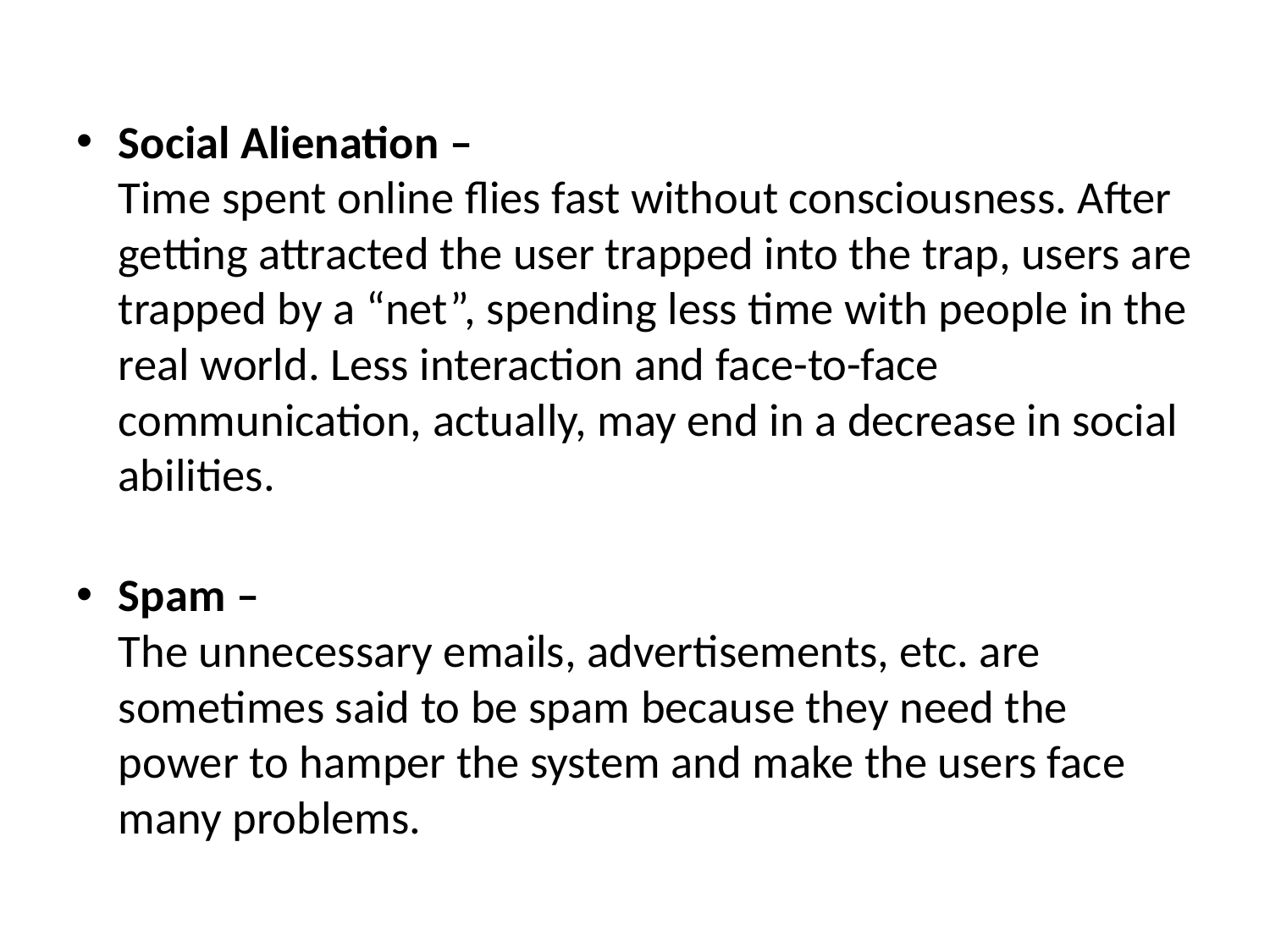

#
Social Alienation –
Time spent online flies fast without consciousness. After getting attracted the user trapped into the trap, users are trapped by a “net”, spending less time with people in the real world. Less interaction and face-to-face communication, actually, may end in a decrease in social abilities.
Spam –
The unnecessary emails, advertisements, etc. are sometimes said to be spam because they need the power to hamper the system and make the users face many problems.